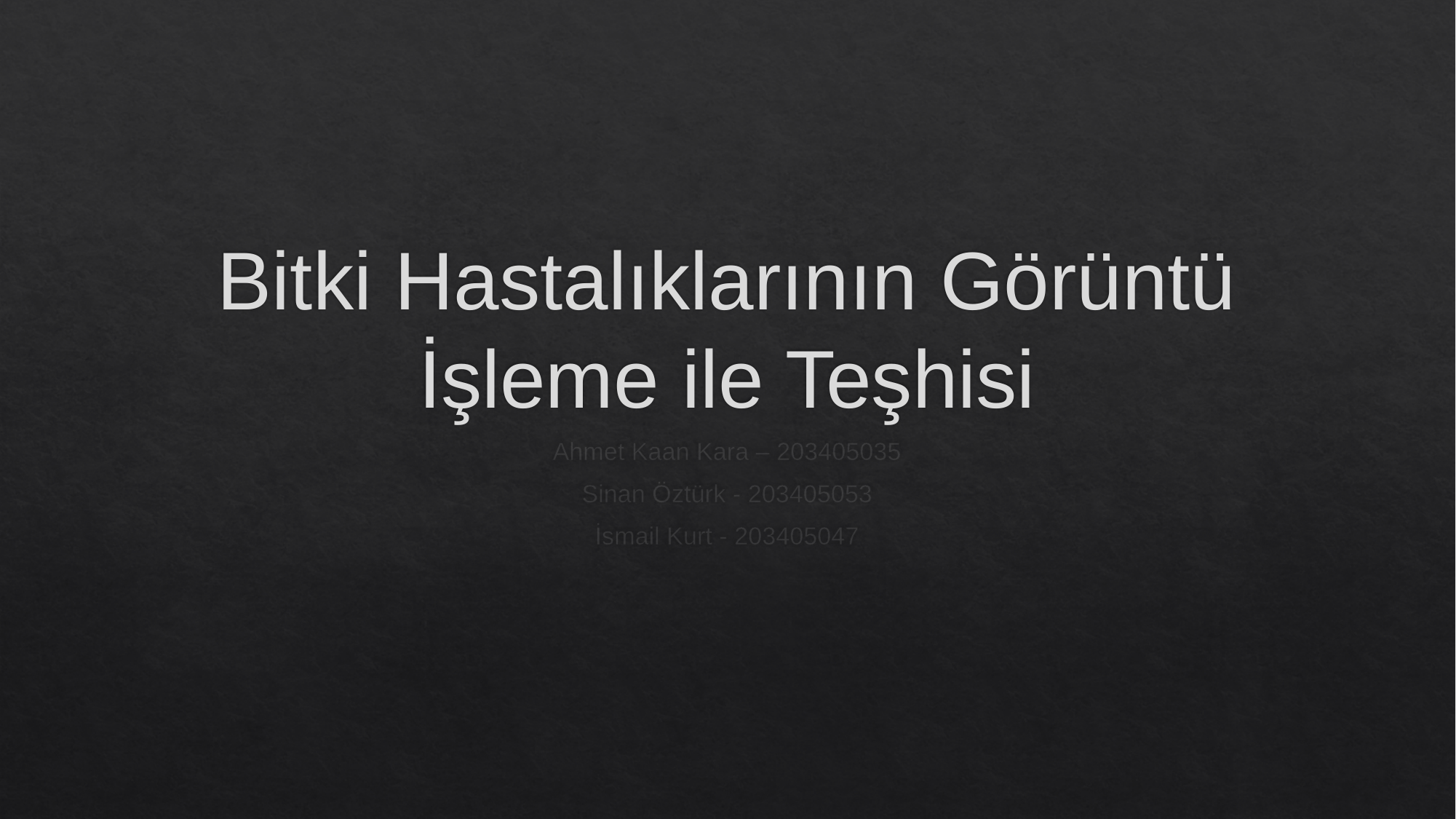

# Bitki Hastalıklarının Görüntü İşleme ile Teşhisi
Ahmet Kaan Kara – 203405035
Sinan Öztürk - 203405053
İsmail Kurt - 203405047